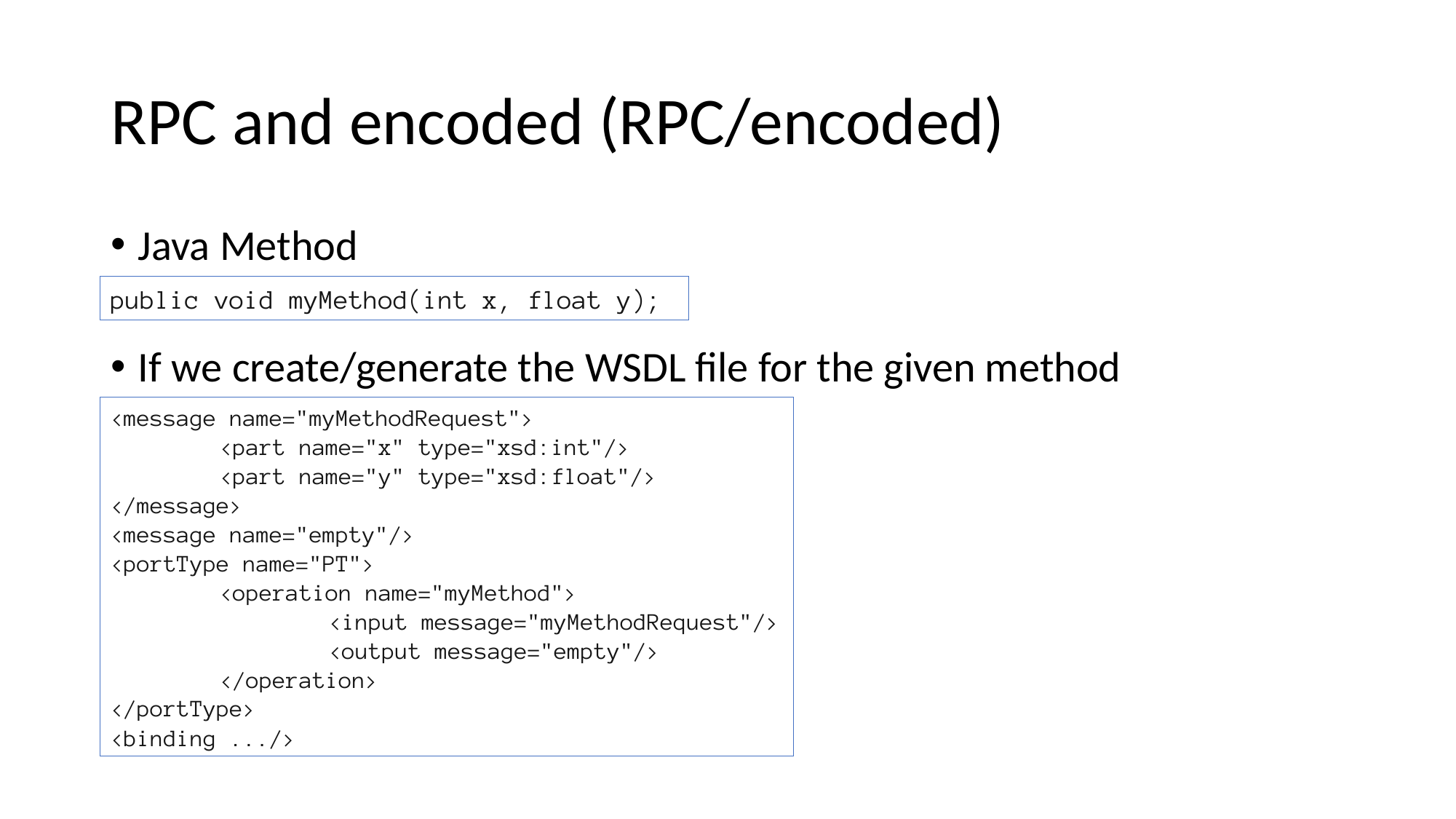

# RPC and encoded (RPC/encoded)
Java Method

If we create/generate the WSDL file for the given method

public void myMethod(int x, float y);
<message name="myMethodRequest">
	<part name="x" type="xsd:int"/>
	<part name="y" type="xsd:float"/>
</message>
<message name="empty"/>
<portType name="PT">
	<operation name="myMethod">
		<input message="myMethodRequest"/>
		<output message="empty"/>
	</operation>
</portType>
<binding .../>